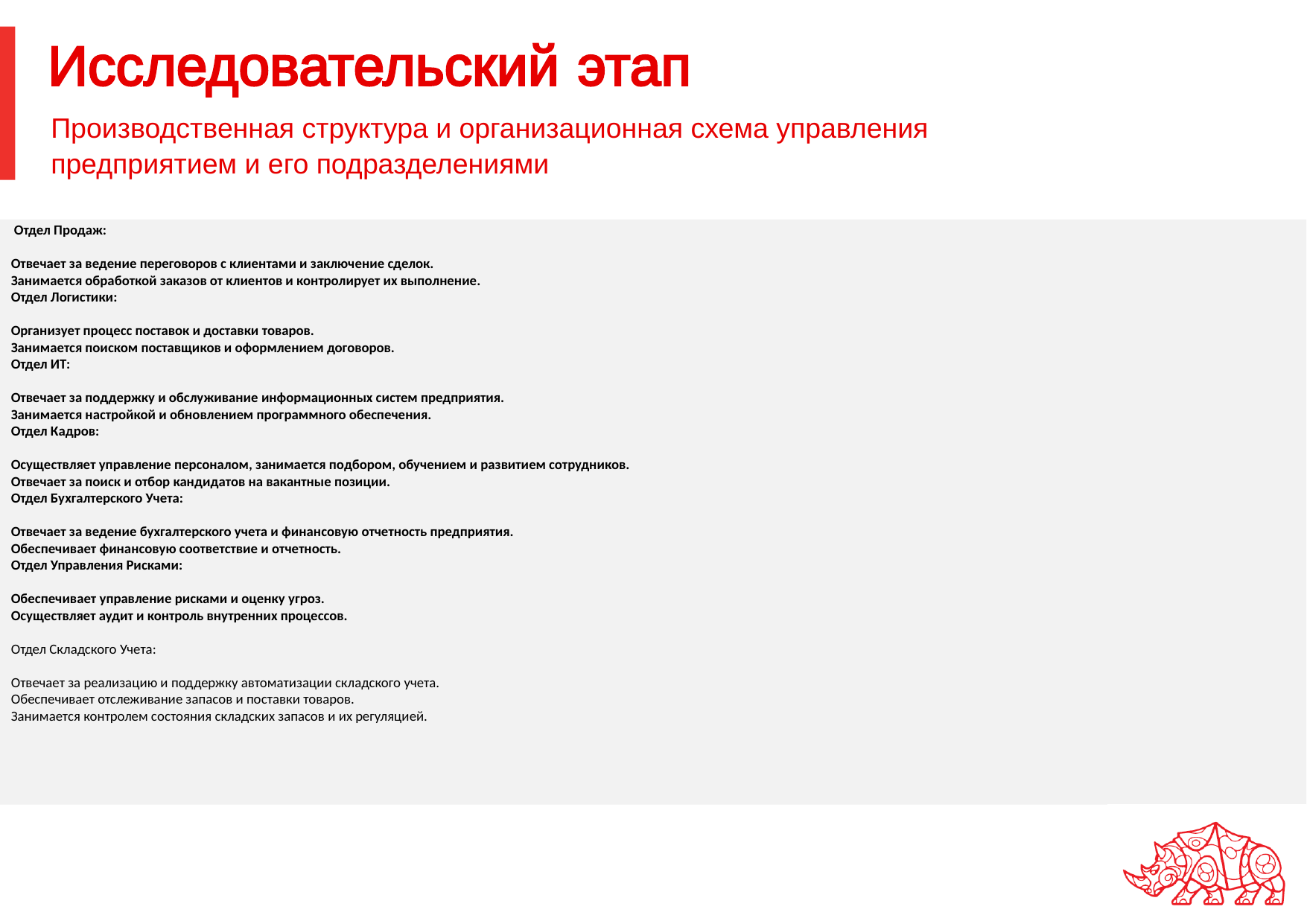

# Исследовательский этап
Производственная структура и организационная схема управления
предприятием и его подразделениями
 Отдел Продаж:

Отвечает за ведение переговоров с клиентами и заключение сделок.
Занимается обработкой заказов от клиентов и контролирует их выполнение.
Отдел Логистики:

Организует процесс поставок и доставки товаров.
Занимается поиском поставщиков и оформлением договоров.
Отдел ИТ:

Отвечает за поддержку и обслуживание информационных систем предприятия.
Занимается настройкой и обновлением программного обеспечения.
Отдел Кадров:

Осуществляет управление персоналом, занимается подбором, обучением и развитием сотрудников.
Отвечает за поиск и отбор кандидатов на вакантные позиции.
Отдел Бухгалтерского Учета:

Отвечает за ведение бухгалтерского учета и финансовую отчетность предприятия.
Обеспечивает финансовую соответствие и отчетность.
Отдел Управления Рисками:

Обеспечивает управление рисками и оценку угроз.
Осуществляет аудит и контроль внутренних процессов.

Отдел Складского Учета:

Отвечает за реализацию и поддержку автоматизации складского учета.
Обеспечивает отслеживание запасов и поставки товаров.
Занимается контролем состояния складских запасов и их регуляцией.